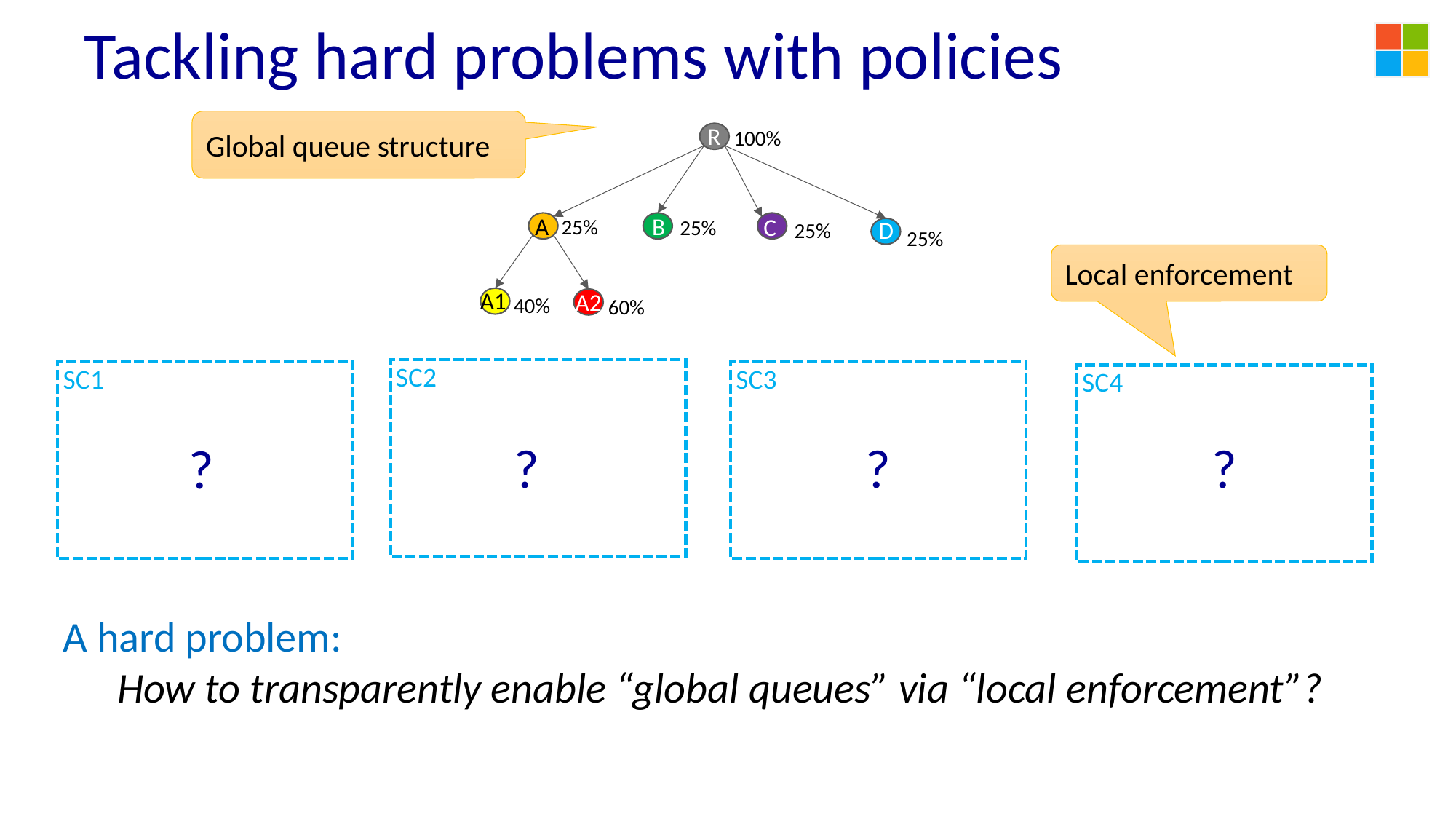

# Tackling hard problems with policies
Global queue structure
R
100%

A
 B
C
25%
25%
D
25%

25%
A1
A2
40%
60%

Local enforcement
SC2
SC1
SC3

SC4

?
?
?
?
A hard problem:
How to transparently enable “global queues” via “local enforcement”?